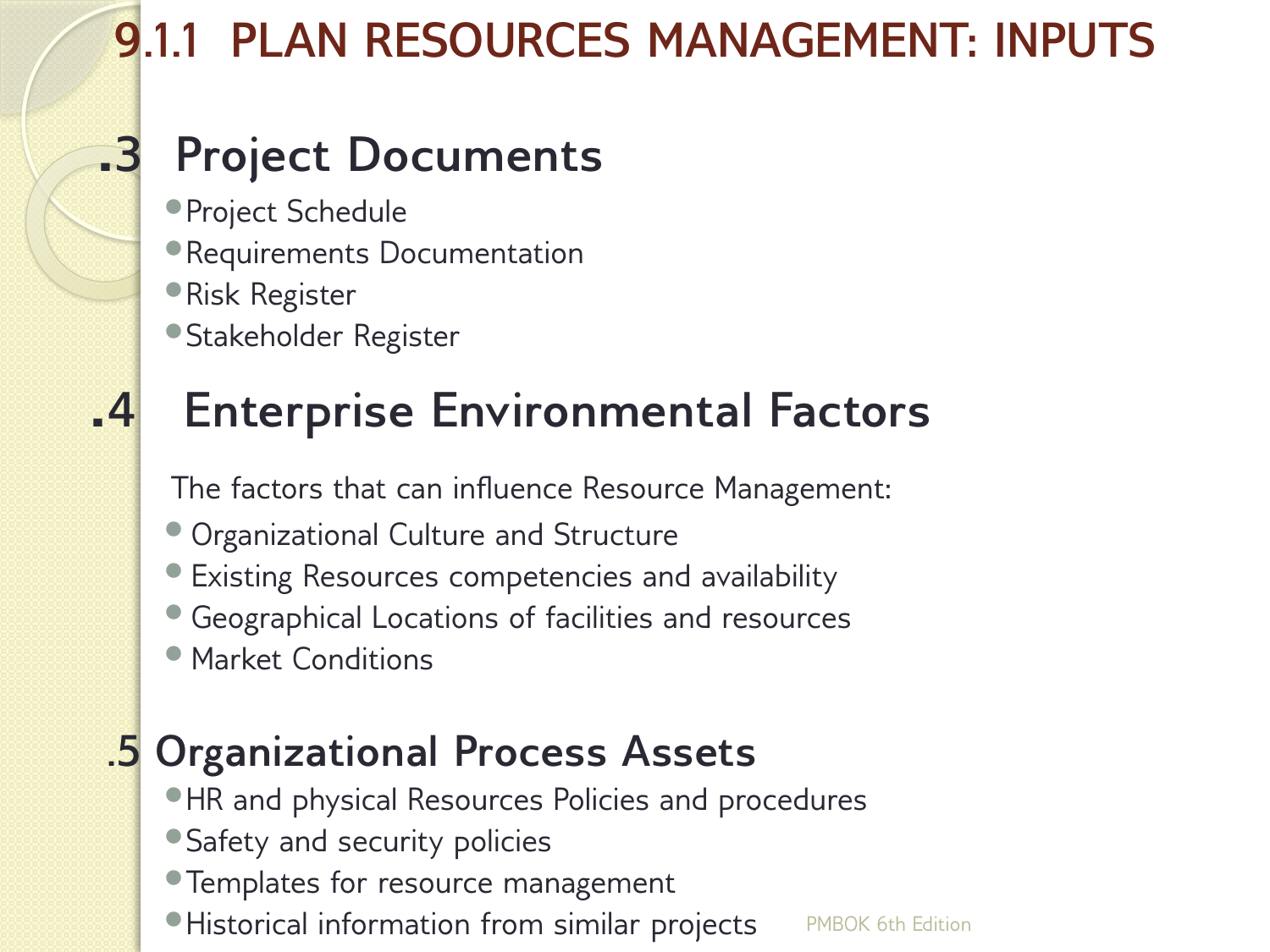

# 9.1.1  PLAN RESOURCES MANAGEMENT: INPUTS
.3  Project Documents
Project Schedule
Requirements Documentation
Risk Register
Stakeholder Register
 .4   Enterprise Environmental Factors
   The factors that can influence Resource Management:
Organizational Culture and Structure
Existing Resources competencies and availability
Geographical Locations of facilities and resources
Market Conditions

   .5 Organizational Process Assets
HR and physical Resources Policies and procedures
Safety and security policies
Templates for resource management
Historical information from similar projects
PMBOK 6th Edition